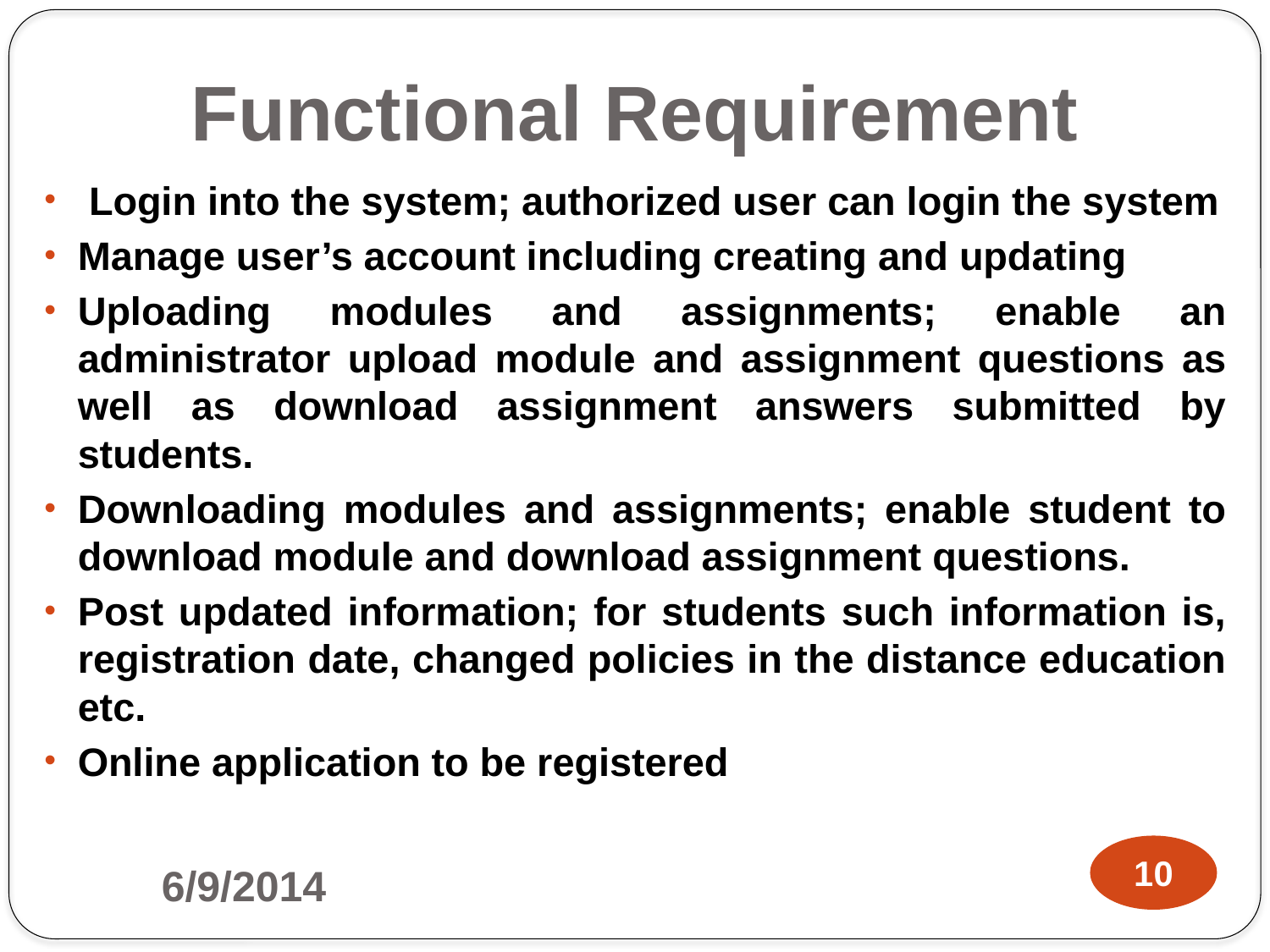

# Functional Requirement
 Login into the system; authorized user can login the system
Manage user’s account including creating and updating
Uploading modules and assignments; enable an administrator upload module and assignment questions as well as download assignment answers submitted by students.
Downloading modules and assignments; enable student to download module and download assignment questions.
Post updated information; for students such information is, registration date, changed policies in the distance education etc.
Online application to be registered

10
6/9/2014